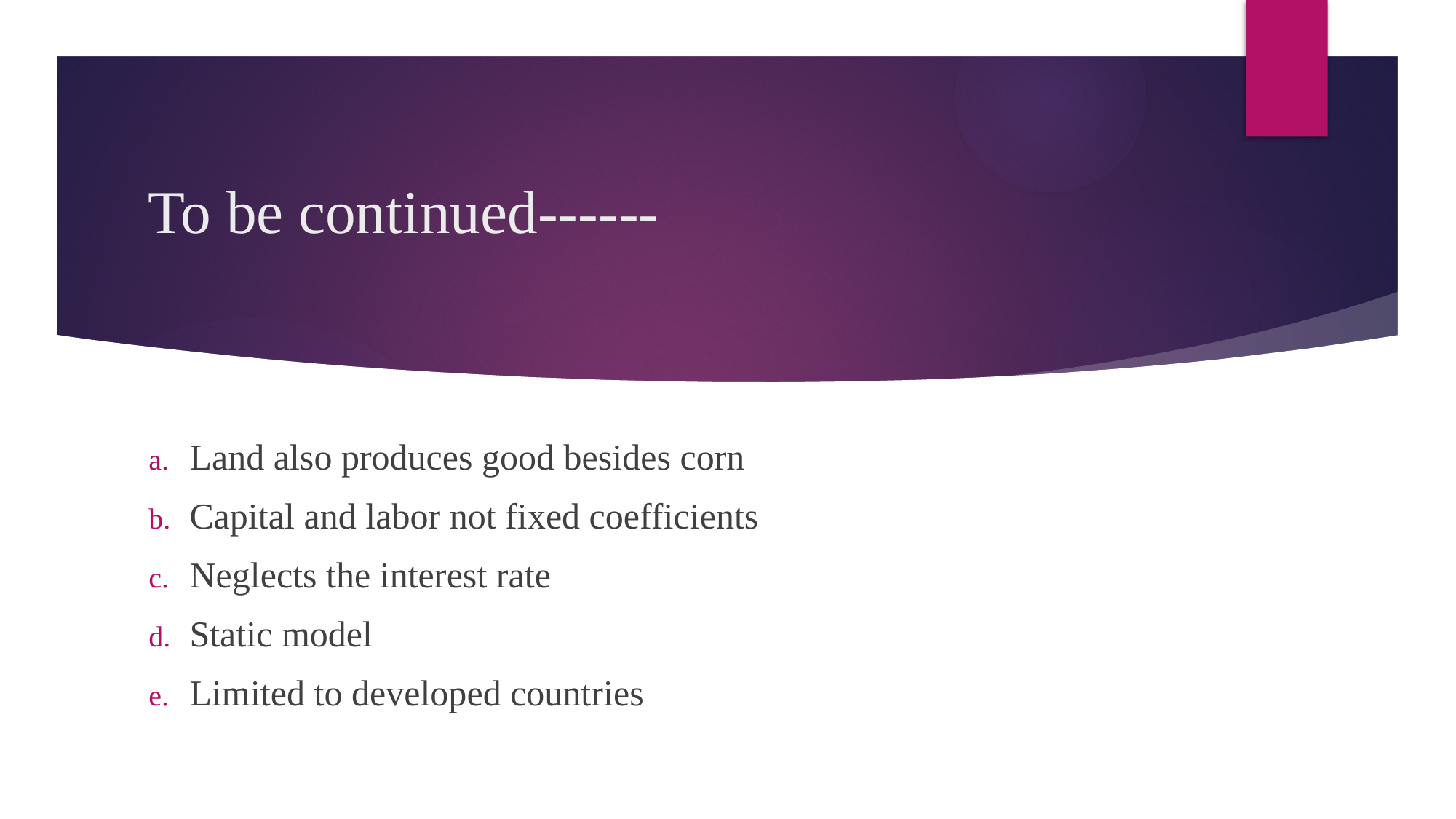

# To be continued------
Land also produces good besides corn
Capital and labor not fixed coefficients
Neglects the interest rate
Static model
Limited to developed countries